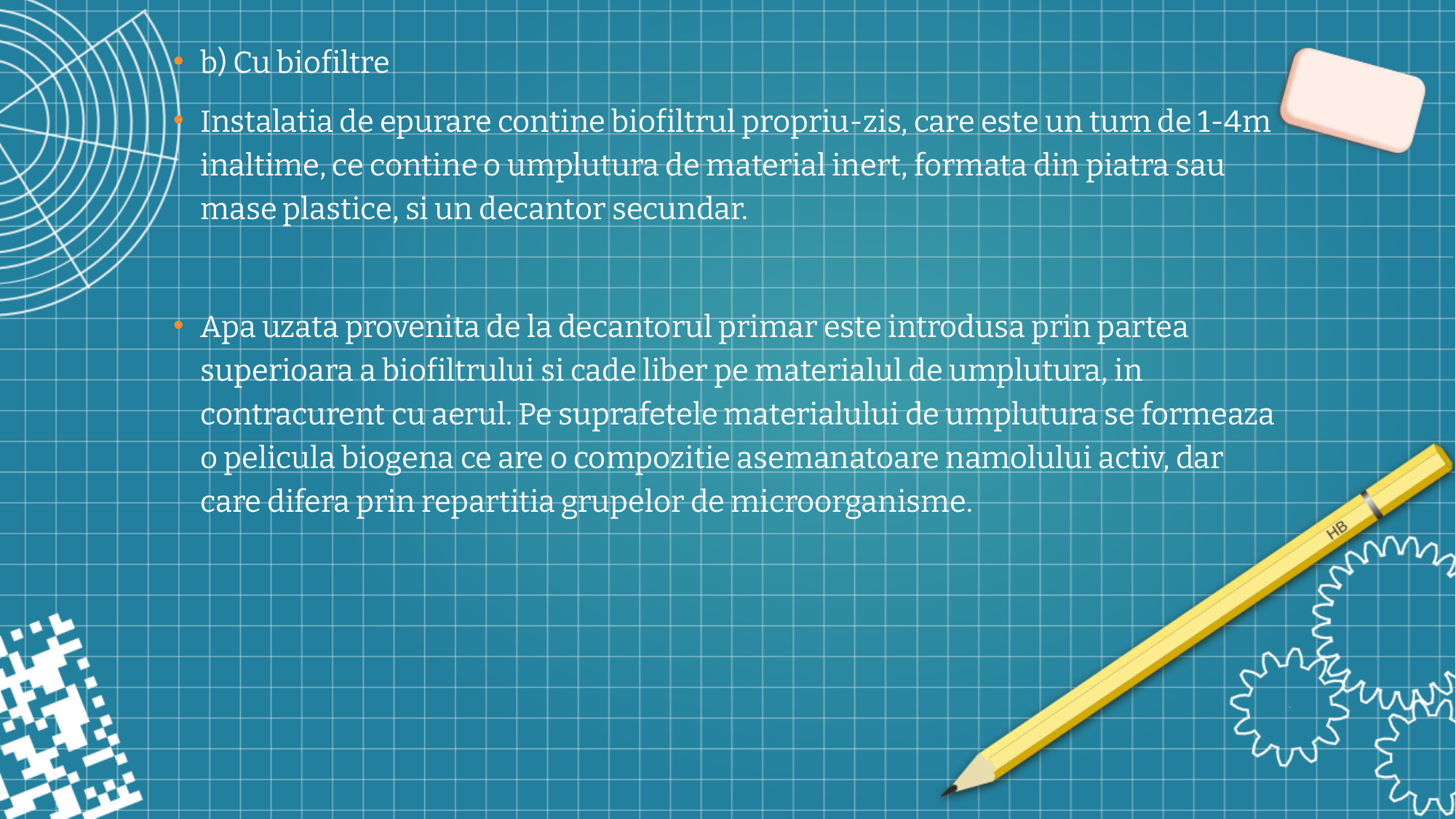

# b) Cu biofiltre
Instalatia de epurare contine biofiltrul propriu-zis, care este un turn de 1-4m inaltime, ce contine o umplutura de material inert, formata din piatra sau mase plastice, si un decantor secundar.

Apa uzata provenita de la decantorul primar este introdusa prin partea superioara a biofiltrului si cade liber pe materialul de umplutura, in contracurent cu aerul. Pe suprafetele materialului de umplutura se formeaza o pelicula biogena ce are o compozitie asemanatoare namolului activ, dar care difera prin repartitia grupelor de microorganisme.